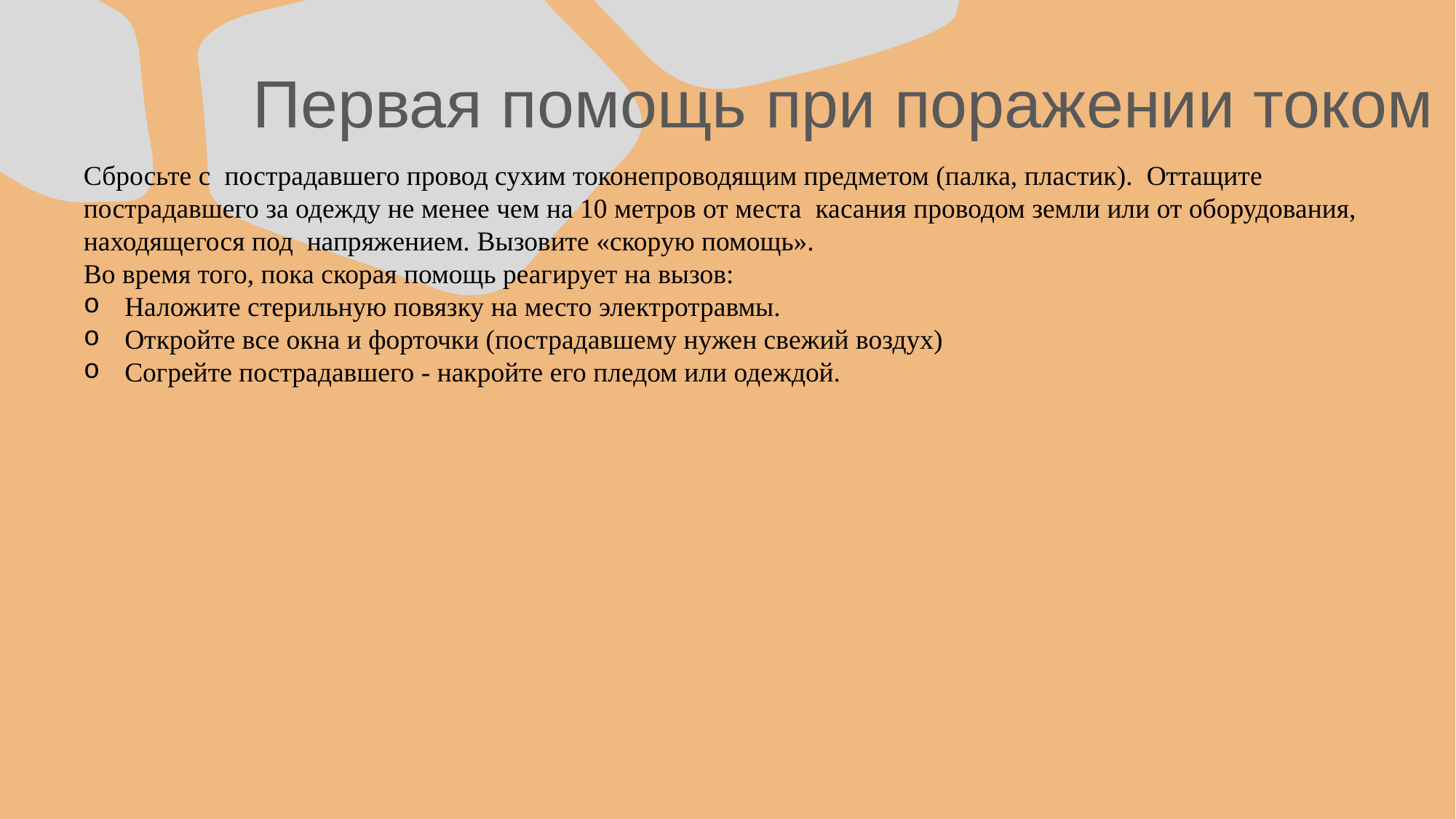

# Первая помощь при поражении током
Сбросьте с  пострадавшего провод сухим токонепроводящим предметом (палка, пластик).  Оттащите пострадавшего за одежду не менее чем на 10 метров от места  касания проводом земли или от оборудования, находящегося под  напряжением. Вызовите «скорую помощь».
Во время того, пока скорая помощь реагирует на вызов:
Наложите стерильную повязку на место электротравмы.
Откройте все окна и форточки (пострадавшему нужен свежий воздух)
Согрейте пострадавшего - накройте его пледом или одеждой.